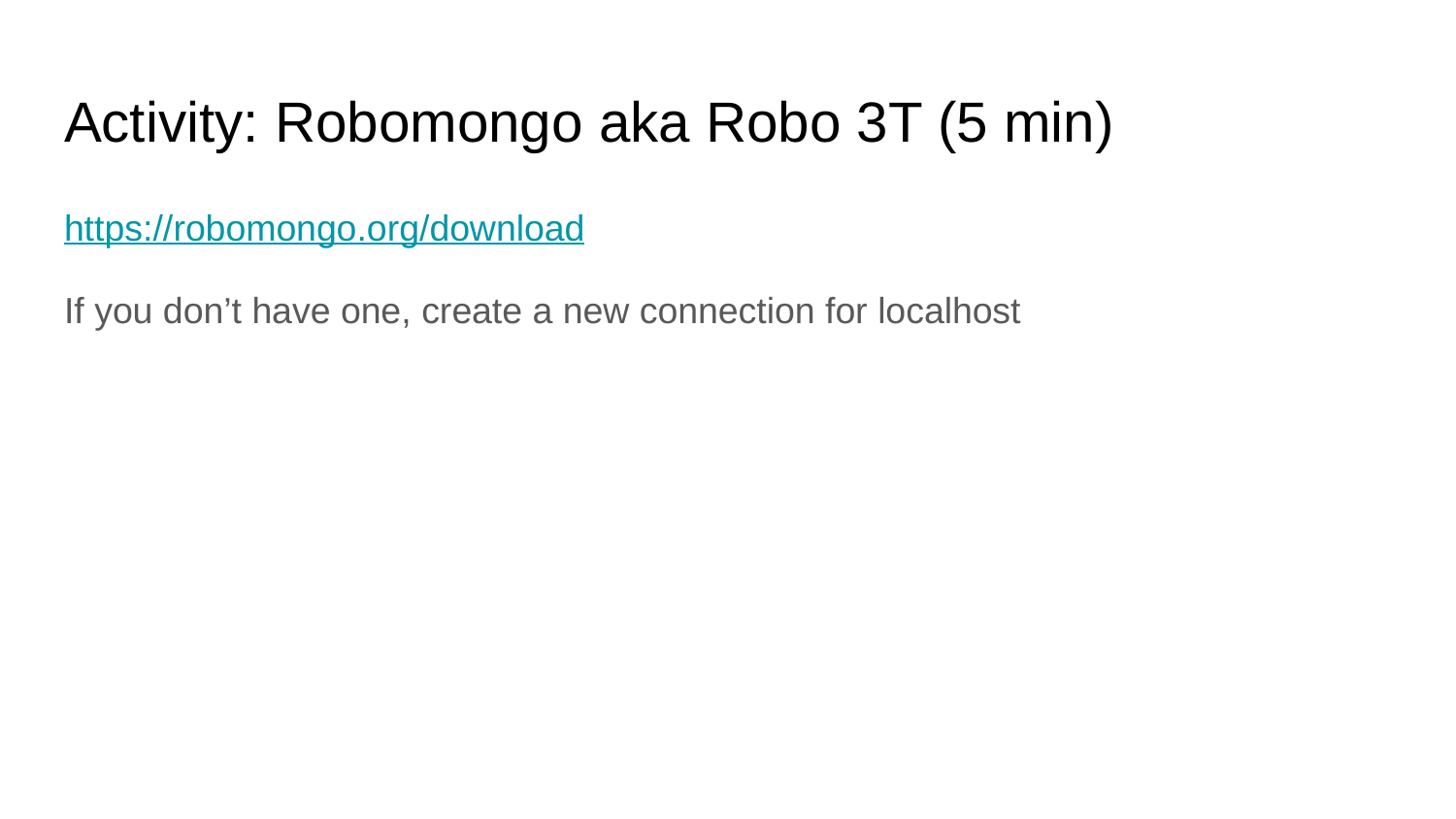

# Activity: Robomongo aka Robo 3T (5 min)
https://robomongo.org/download
If you don’t have one, create a new connection for localhost